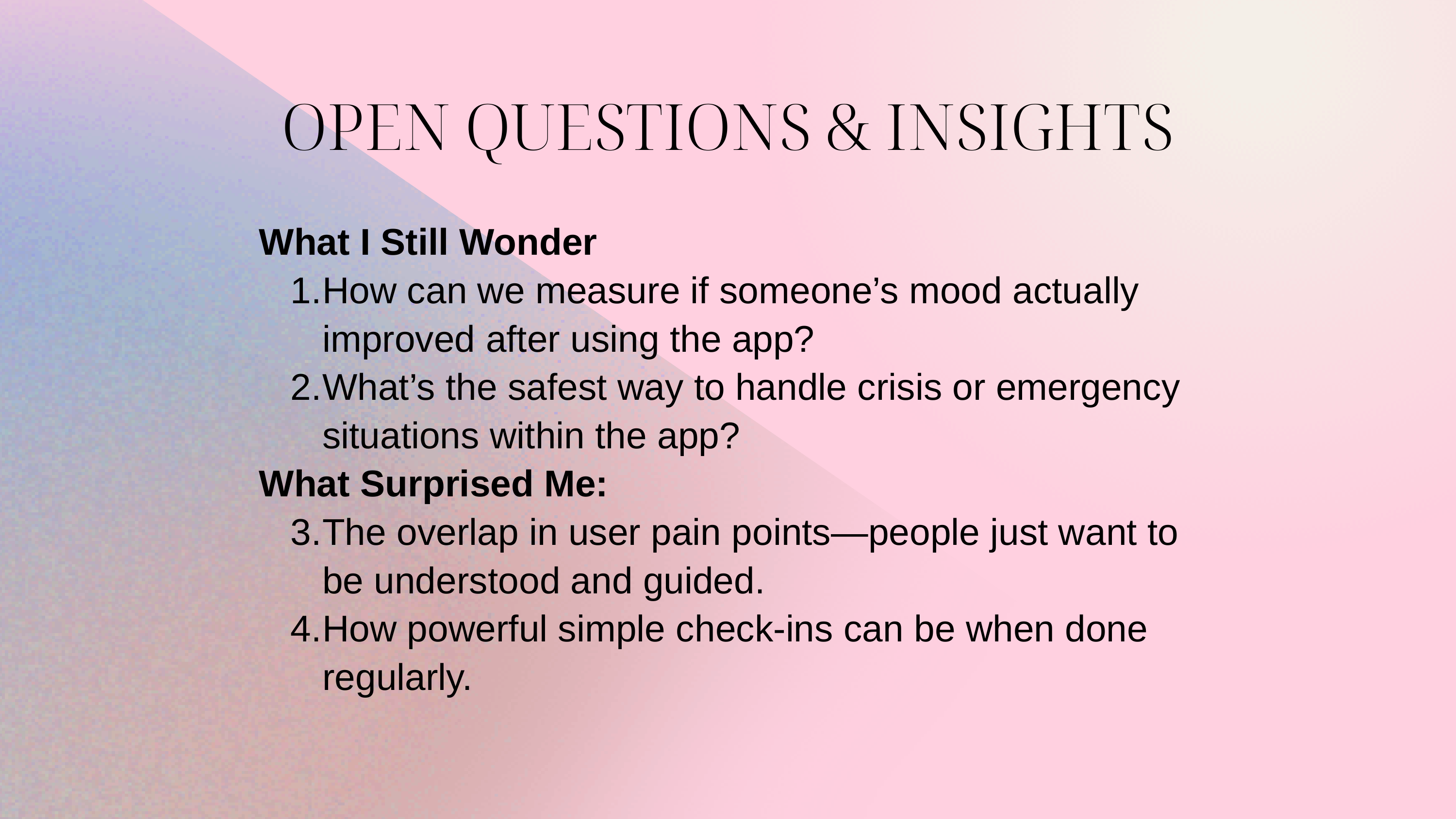

OPEN QUESTIONS & INSIGHTS
What I Still Wonder
How can we measure if someone’s mood actually improved after using the app?
What’s the safest way to handle crisis or emergency situations within the app?
What Surprised Me:
The overlap in user pain points—people just want to be understood and guided.
How powerful simple check-ins can be when done regularly.